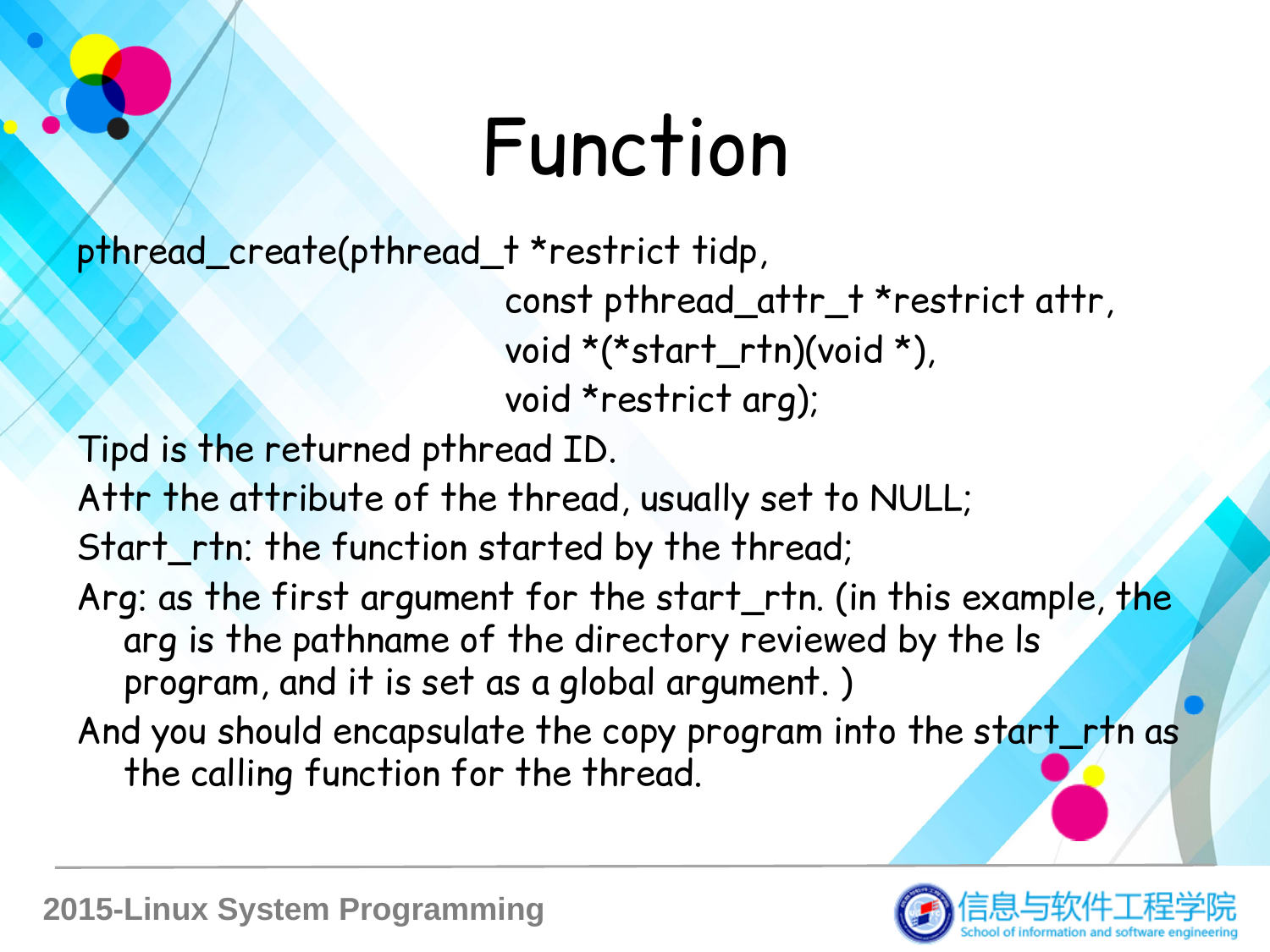

# Function
pthread_create(pthread_t *restrict tidp,
				const pthread_attr_t *restrict attr,
				void *(*start_rtn)(void *),
				void *restrict arg);
Tipd is the returned pthread ID.
Attr the attribute of the thread, usually set to NULL;
Start_rtn: the function started by the thread;
Arg: as the first argument for the start_rtn. (in this example, the arg is the pathname of the directory reviewed by the ls program, and it is set as a global argument. )
And you should encapsulate the copy program into the start_rtn as the calling function for the thread.